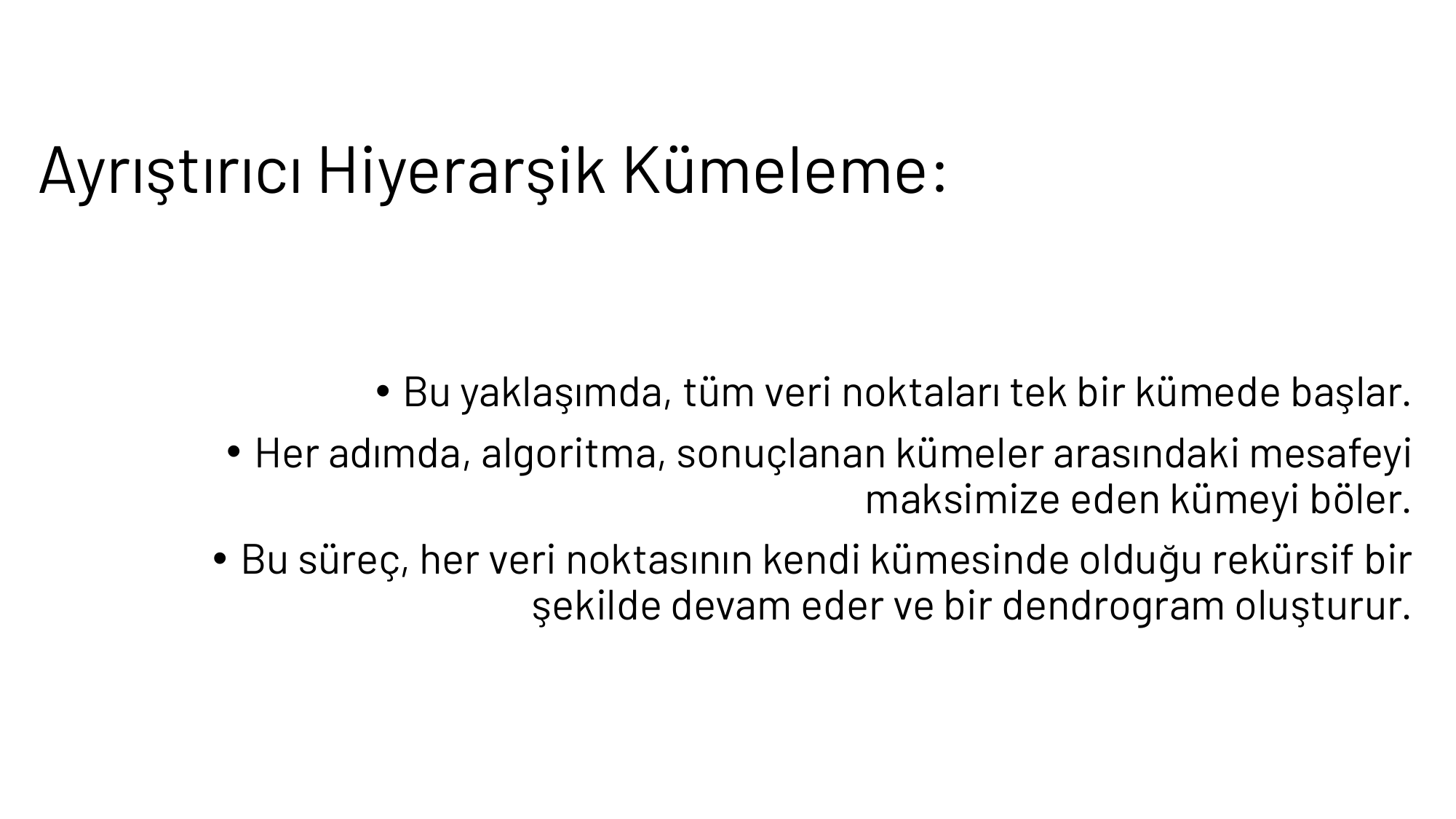

# Ayrıştırıcı Hiyerarşik Kümeleme:
Bu yaklaşımda, tüm veri noktaları tek bir kümede başlar.
Her adımda, algoritma, sonuçlanan kümeler arasındaki mesafeyi maksimize eden kümeyi böler.
Bu süreç, her veri noktasının kendi kümesinde olduğu rekürsif bir şekilde devam eder ve bir dendrogram oluşturur.